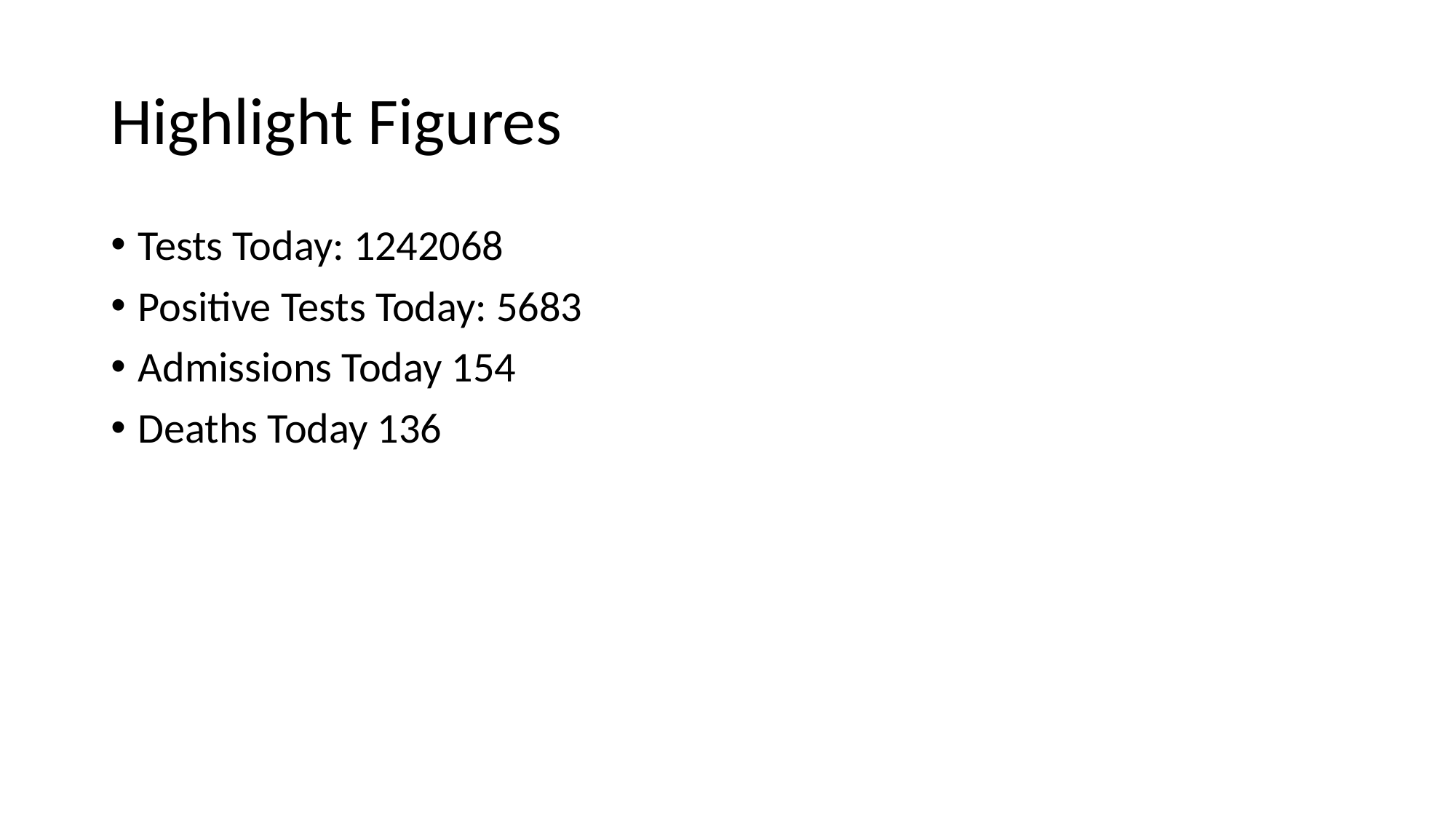

# Highlight Figures
Tests Today: 1242068
Positive Tests Today: 5683
Admissions Today 154
Deaths Today 136